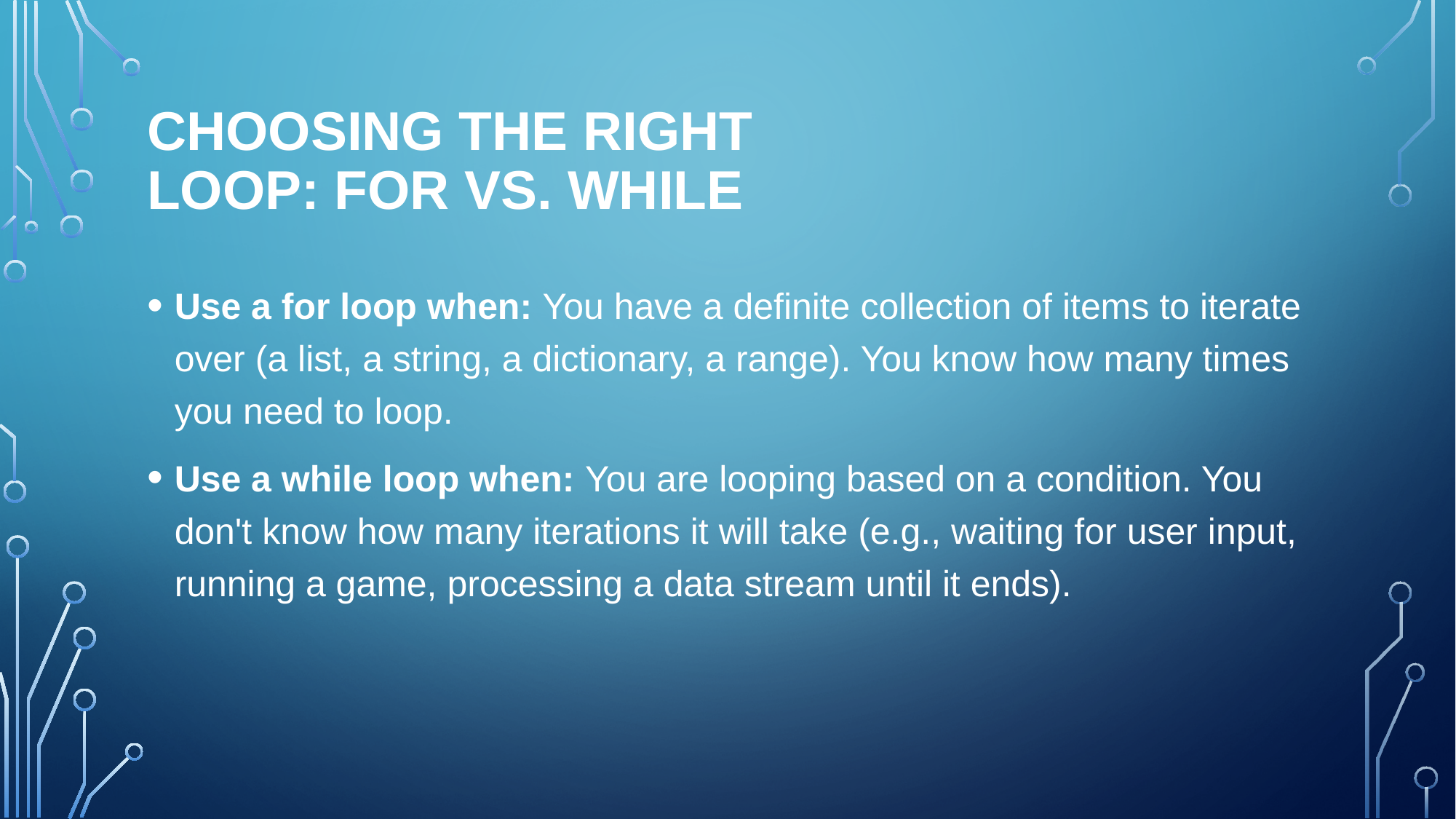

# Choosing the Right Loop: for vs. while
Use a for loop when: You have a definite collection of items to iterate over (a list, a string, a dictionary, a range). You know how many times you need to loop.
Use a while loop when: You are looping based on a condition. You don't know how many iterations it will take (e.g., waiting for user input, running a game, processing a data stream until it ends).